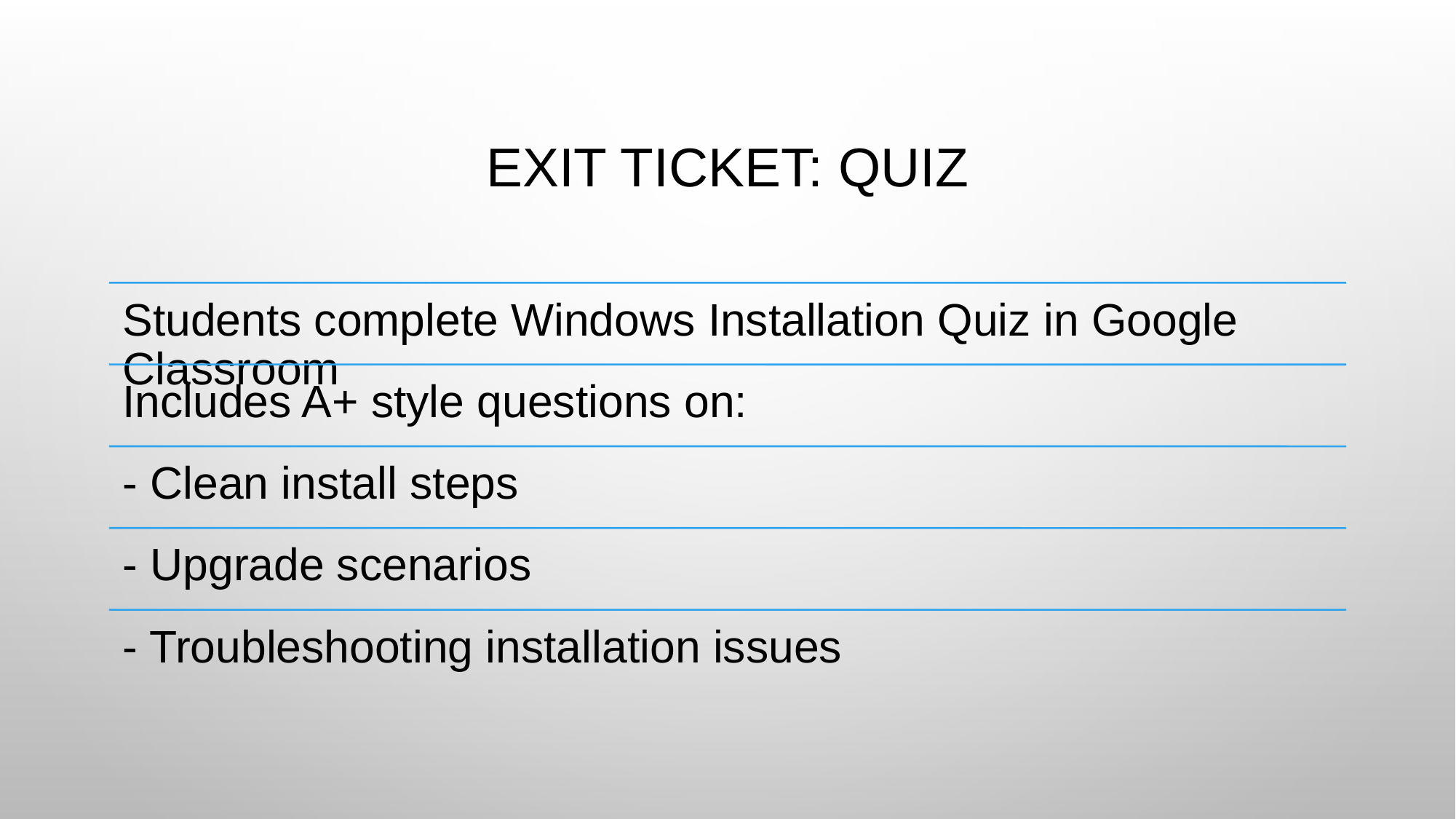

# Exit Ticket: Quiz
Students complete Windows Installation Quiz in Google Classroom
Includes A+ style questions on:
- Clean install steps
- Upgrade scenarios
- Troubleshooting installation issues